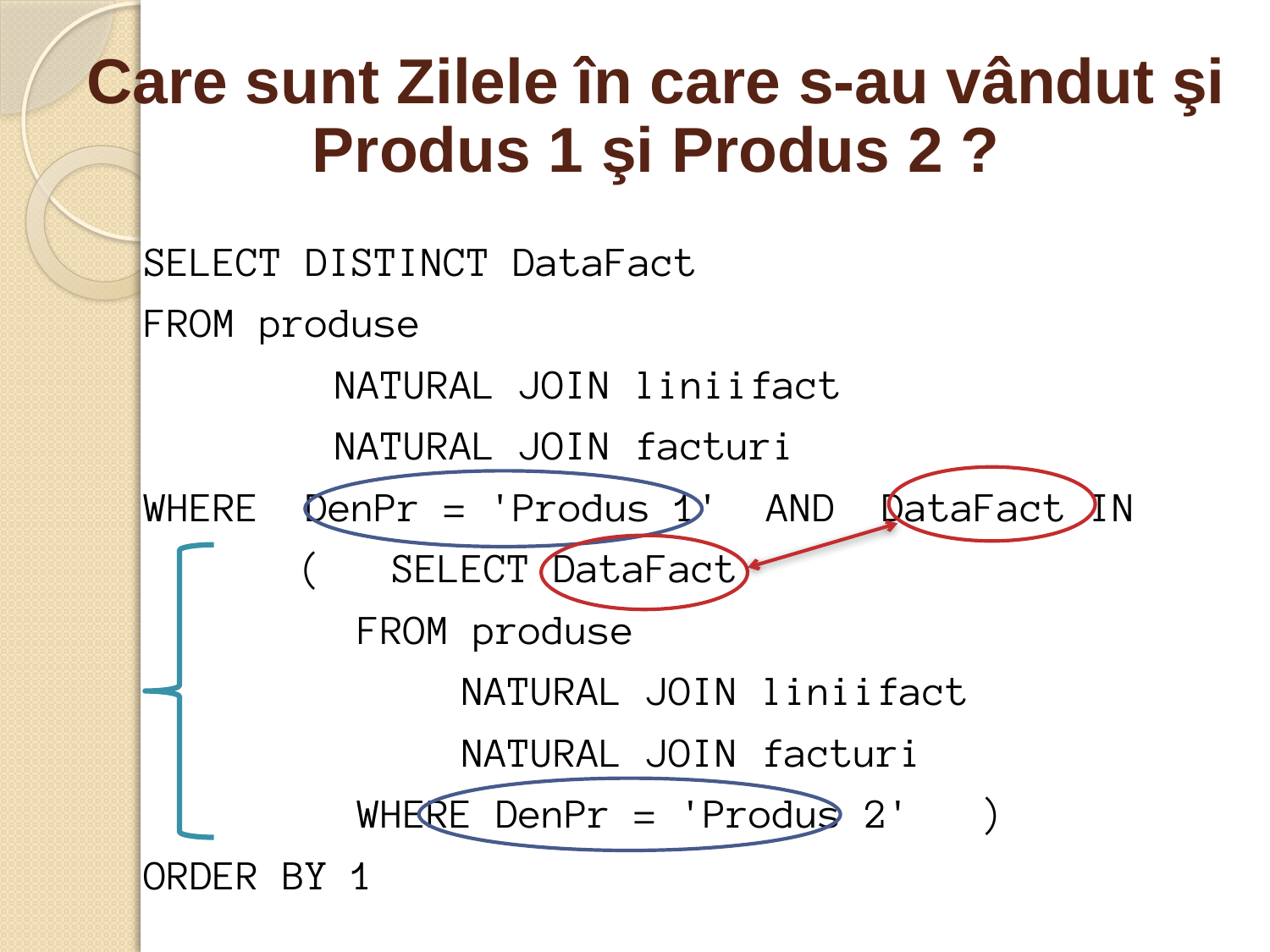

Care sunt Zilele în care s-au vândut şi Produs 1 şi Produs 2 ?
SELECT DISTINCT DataFact
FROM produse
		NATURAL JOIN liniifact
		NATURAL JOIN facturi
WHERE  DenPr = 'Produs 1'  AND  DataFact IN
	    (   SELECT DataFact
		 FROM produse
			NATURAL JOIN liniifact
			NATURAL JOIN facturi
		 WHERE DenPr = 'Produs 2'   )
ORDER BY 1